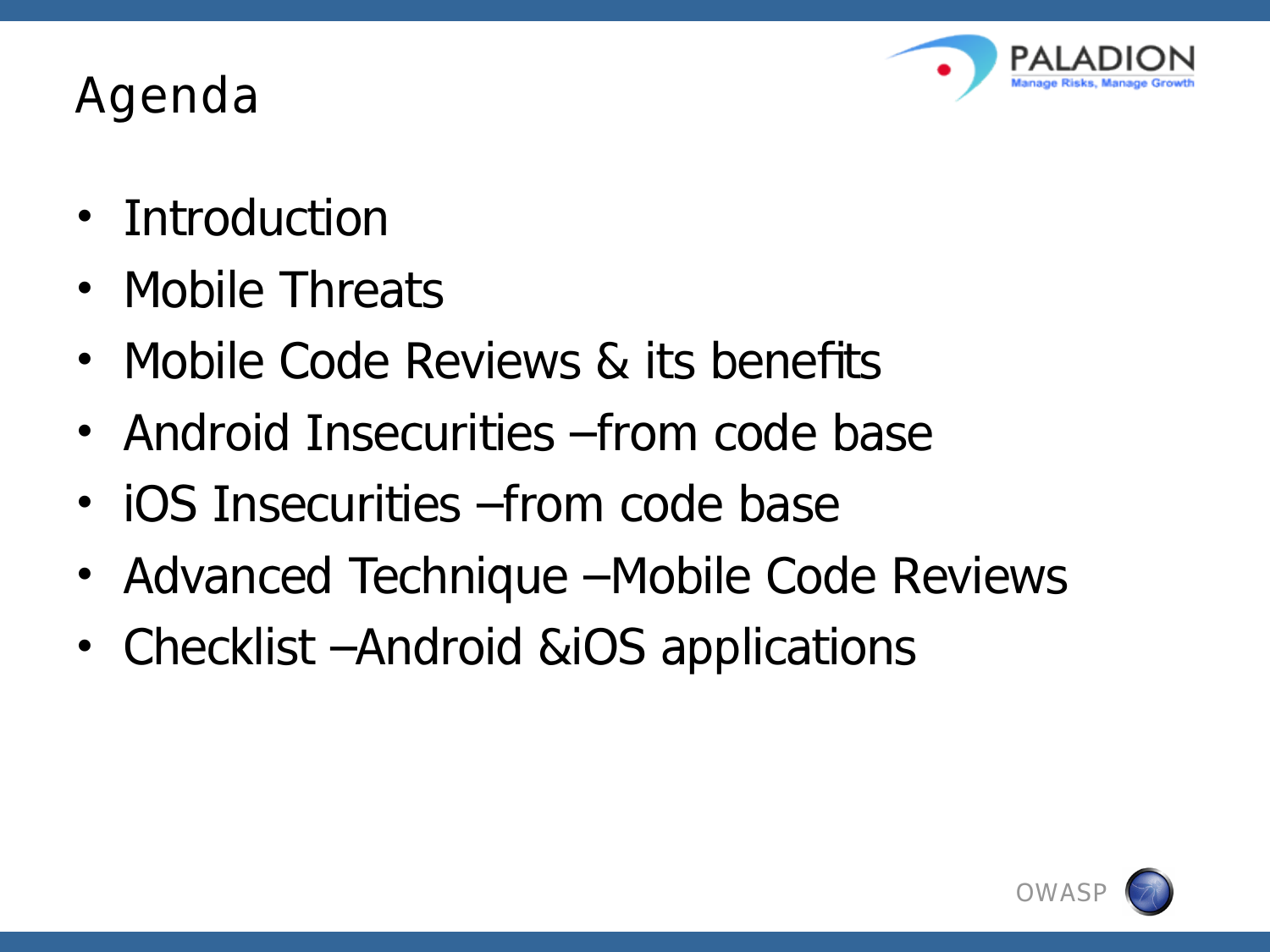

# Agenda
Introduction
Mobile Threats
Mobile Code Reviews & its benefits
Android Insecurities –from code base
iOS Insecurities –from code base
Advanced Technique –Mobile Code Reviews
Checklist –Android &iOS applications